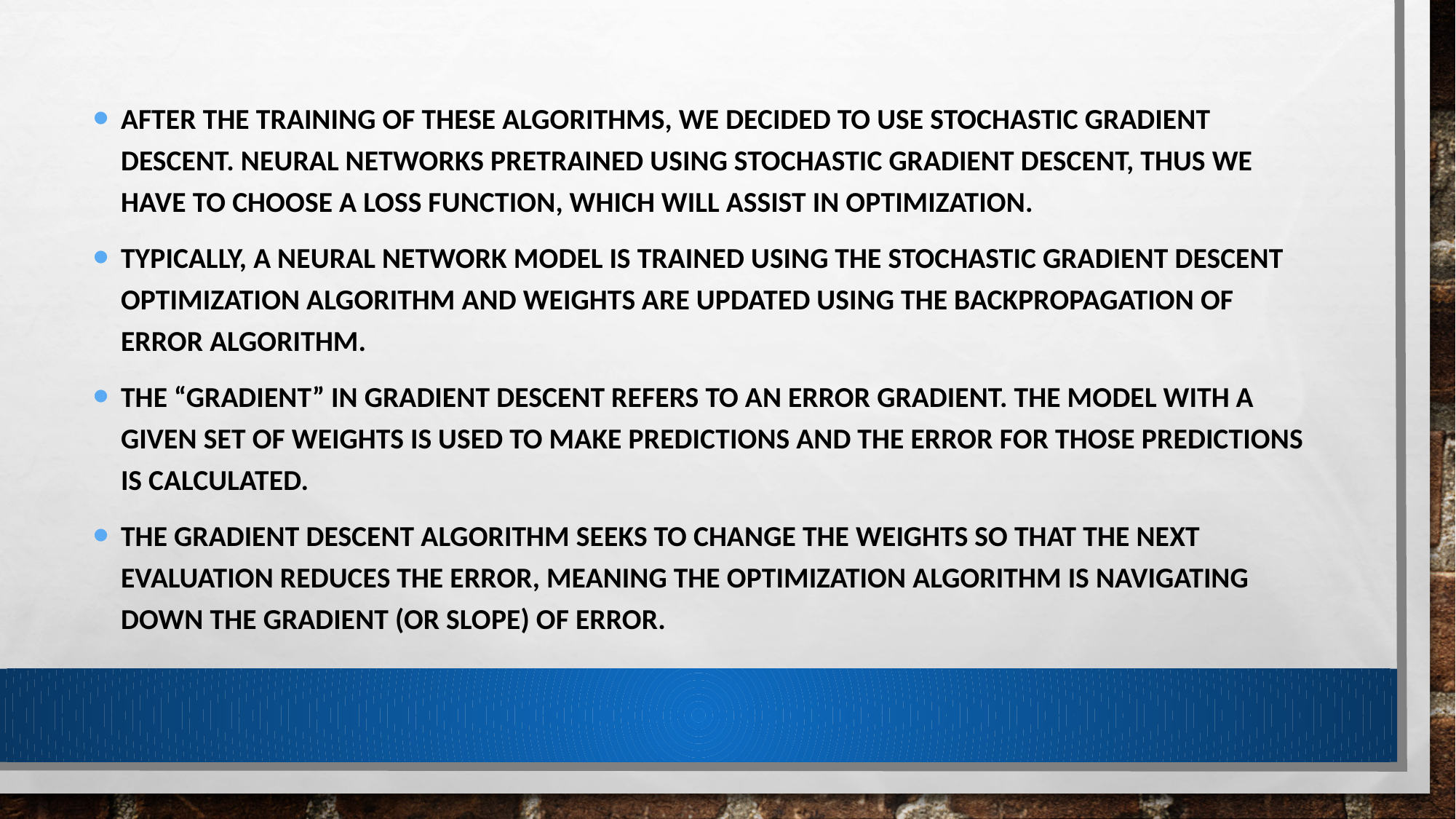

After the training of these algorithms, we decided to use stochastic gradient descent. Neural networks pretrained using stochastic gradient descent, thus we have to choose a loss function, which will assist in optimization.
Typically, a neural network model is trained using the stochastic gradient descent optimization algorithm and weights are updated using the backpropagation of error algorithm.
The “gradient” in gradient descent refers to an error gradient. The model with a given set of weights is used to make predictions and the error for those predictions is calculated.
The gradient descent algorithm seeks to change the weights so that the next evaluation reduces the error, meaning the optimization algorithm is navigating down the gradient (or slope) of error.